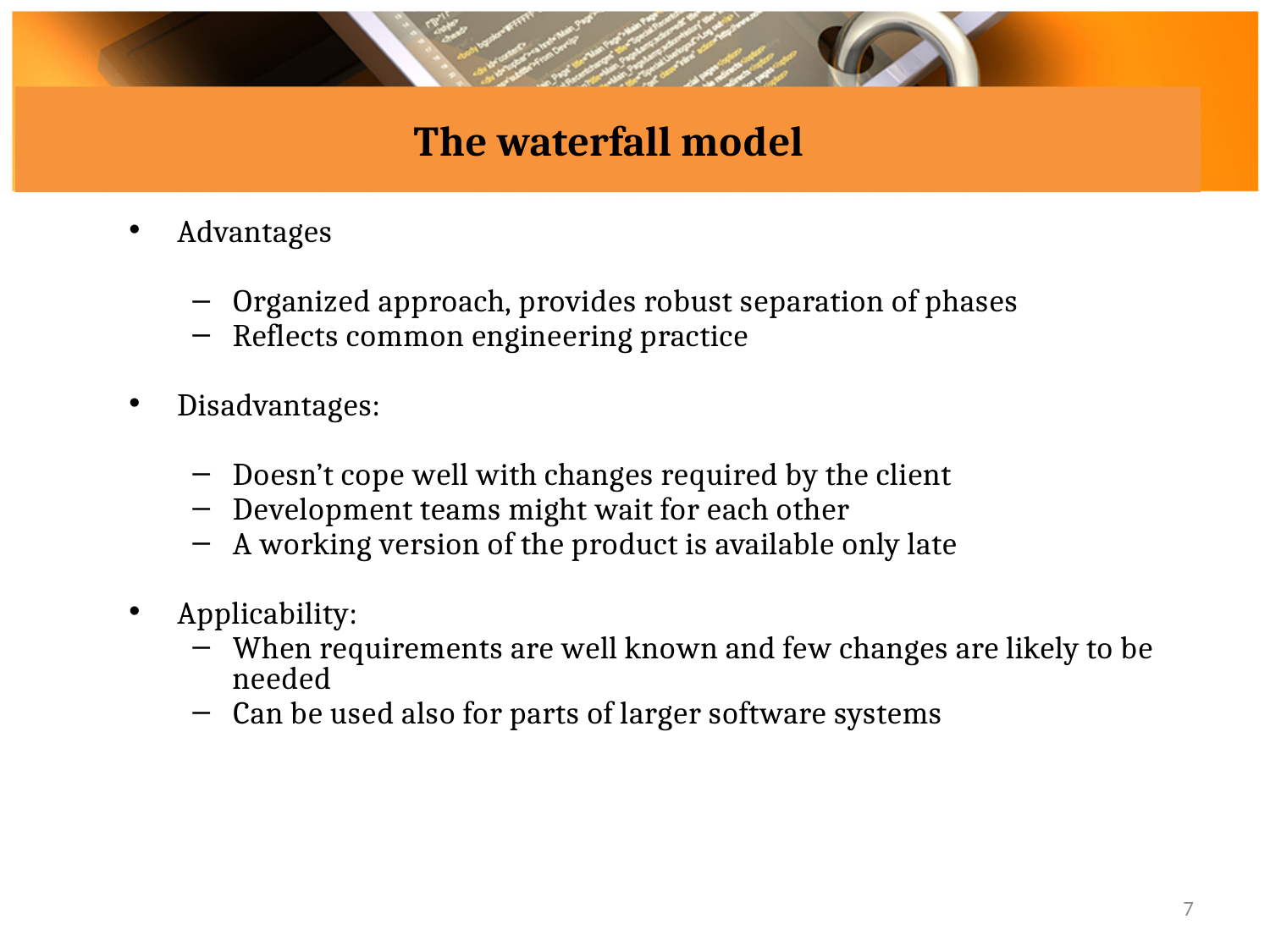

# The waterfall model
Advantages

Organized approach, provides robust separation of phases
Reflects common engineering practice

Disadvantages:

Doesn’t cope well with changes required by the client
Development teams might wait for each other
A working version of the product is available only late

Applicability:
When requirements are well known and few changes are likely to be needed
Can be used also for parts of larger software systems

7